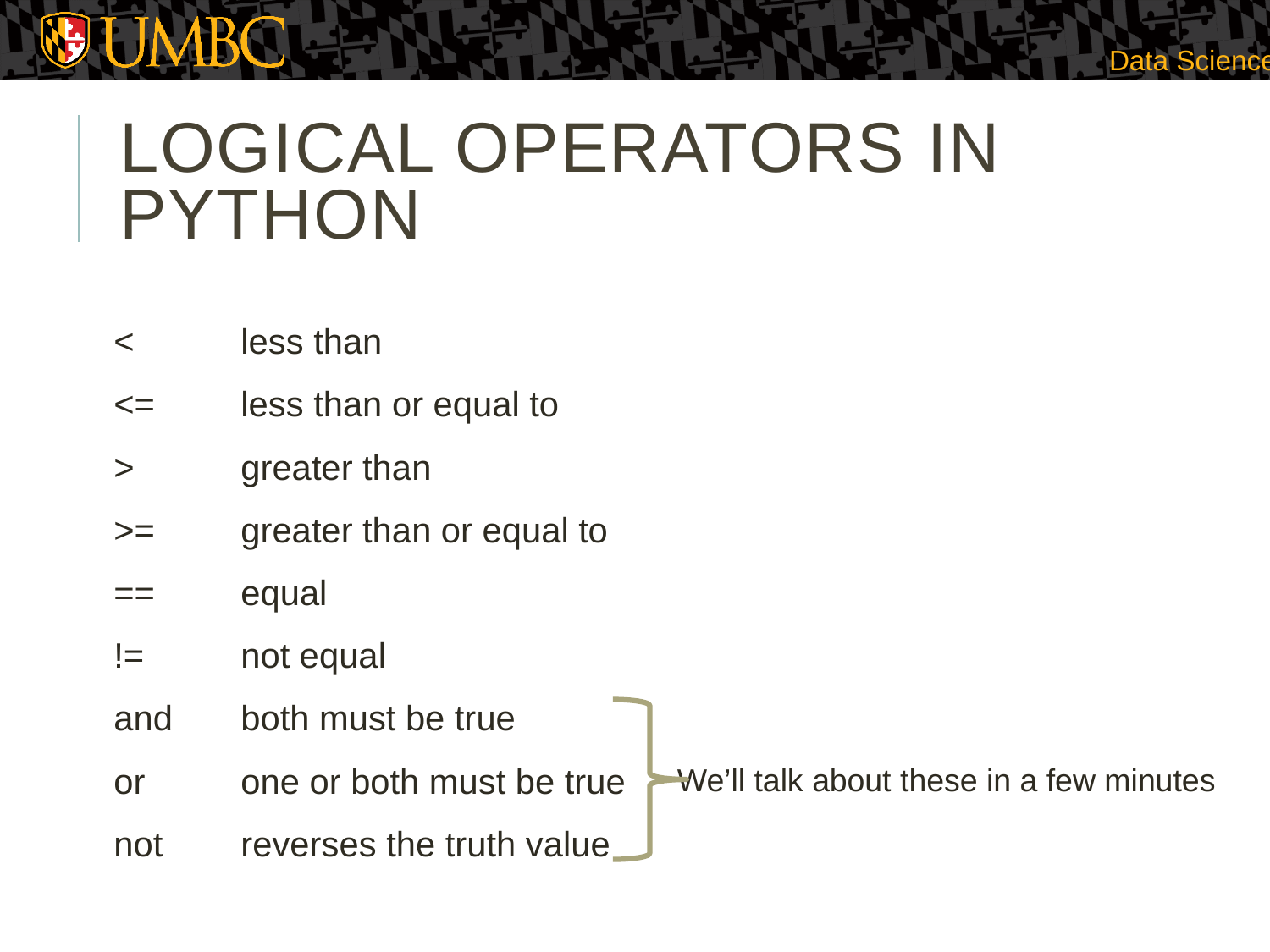

# Logical Operators in Python
<	less than
<=	less than or equal to
>	greater than
>=	greater than or equal to
==	equal
!=	not equal
and	both must be true
or	one or both must be true
not	reverses the truth value

We’ll talk about these in a few minutes